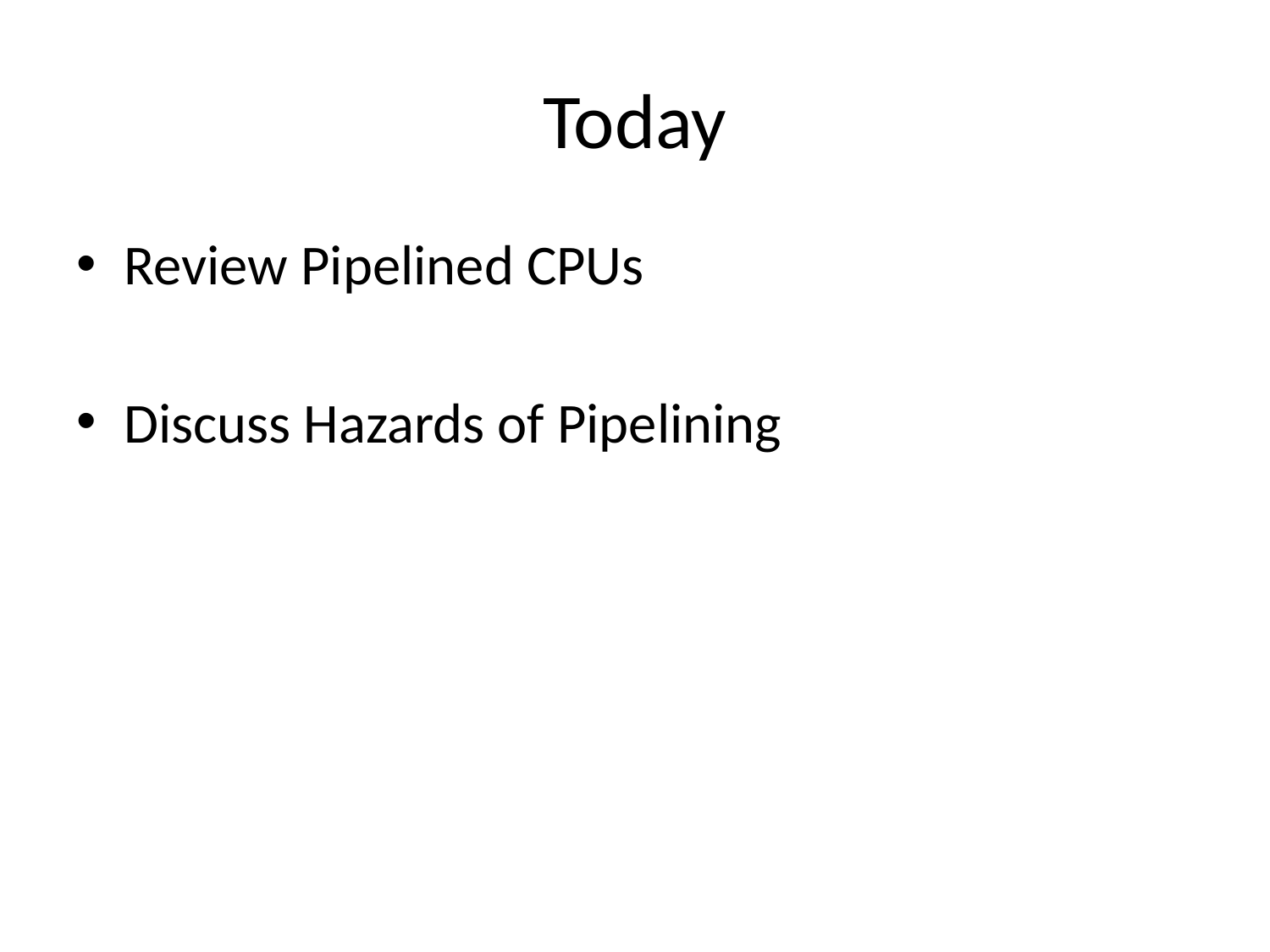

# Today
Review Pipelined CPUs

Discuss Hazards of Pipelining